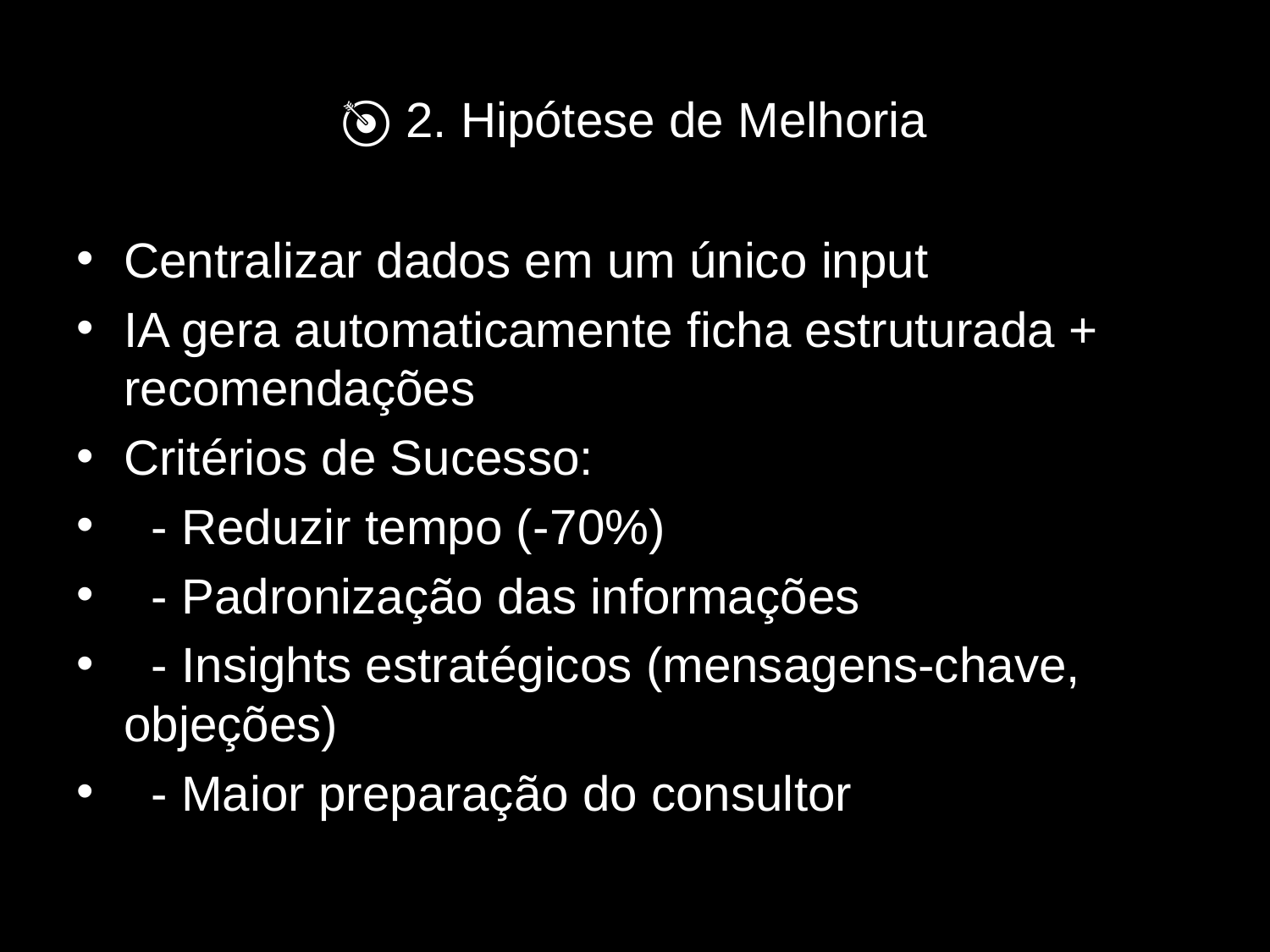

# 🎯 2. Hipótese de Melhoria
Centralizar dados em um único input
IA gera automaticamente ficha estruturada + recomendações
Critérios de Sucesso:
  - Reduzir tempo (-70%)
  - Padronização das informações
  - Insights estratégicos (mensagens-chave, objeções)
  - Maior preparação do consultor